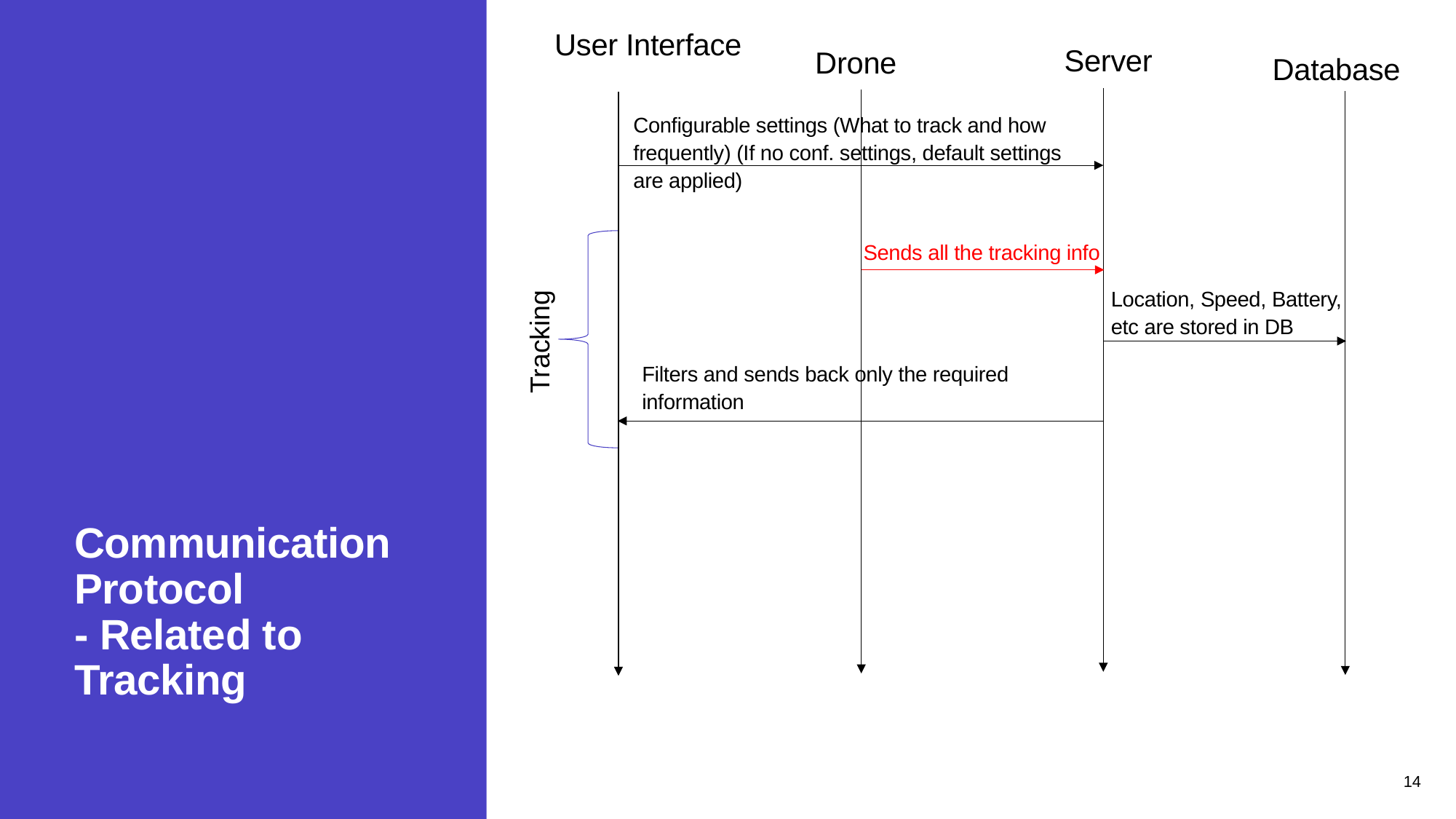

User Interface
Server
Drone
Database
# Communication Protocol - Related to Tracking
Configurable settings (What to track and how frequently) (If no conf. settings, default settings are applied)

Sends all the tracking info
Location, Speed, Battery, etc are stored in DB
Tracking
Filters and sends back only the required information
14